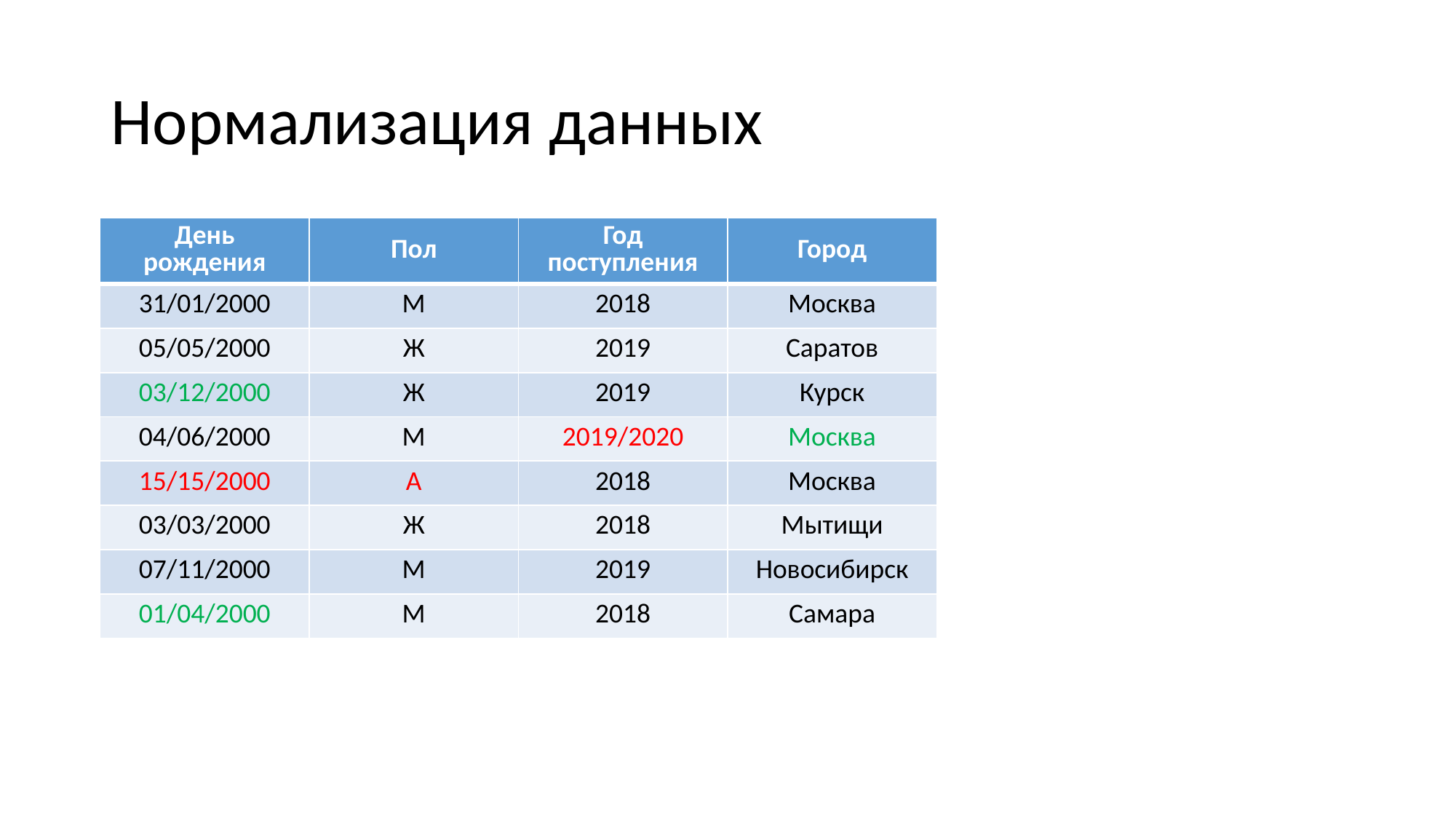

# Нормализация данных
| День рождения | Пол | Год поступления | Город |
| --- | --- | --- | --- |
| 31/01/2000 | М | 2018 | Москва |
| 05/05/2000 | Ж | 2019 | Саратов |
| 03/12/2000 | Ж | 2019 | Курск |
| 04/06/2000 | М | 2019/2020 | Москва |
| 15/15/2000 | А | 2018 | Москва |
| 03/03/2000 | Ж | 2018 | Мытищи |
| 07/11/2000 | М | 2019 | Новосибирск |
| 01/04/2000 | М | 2018 | Самара |